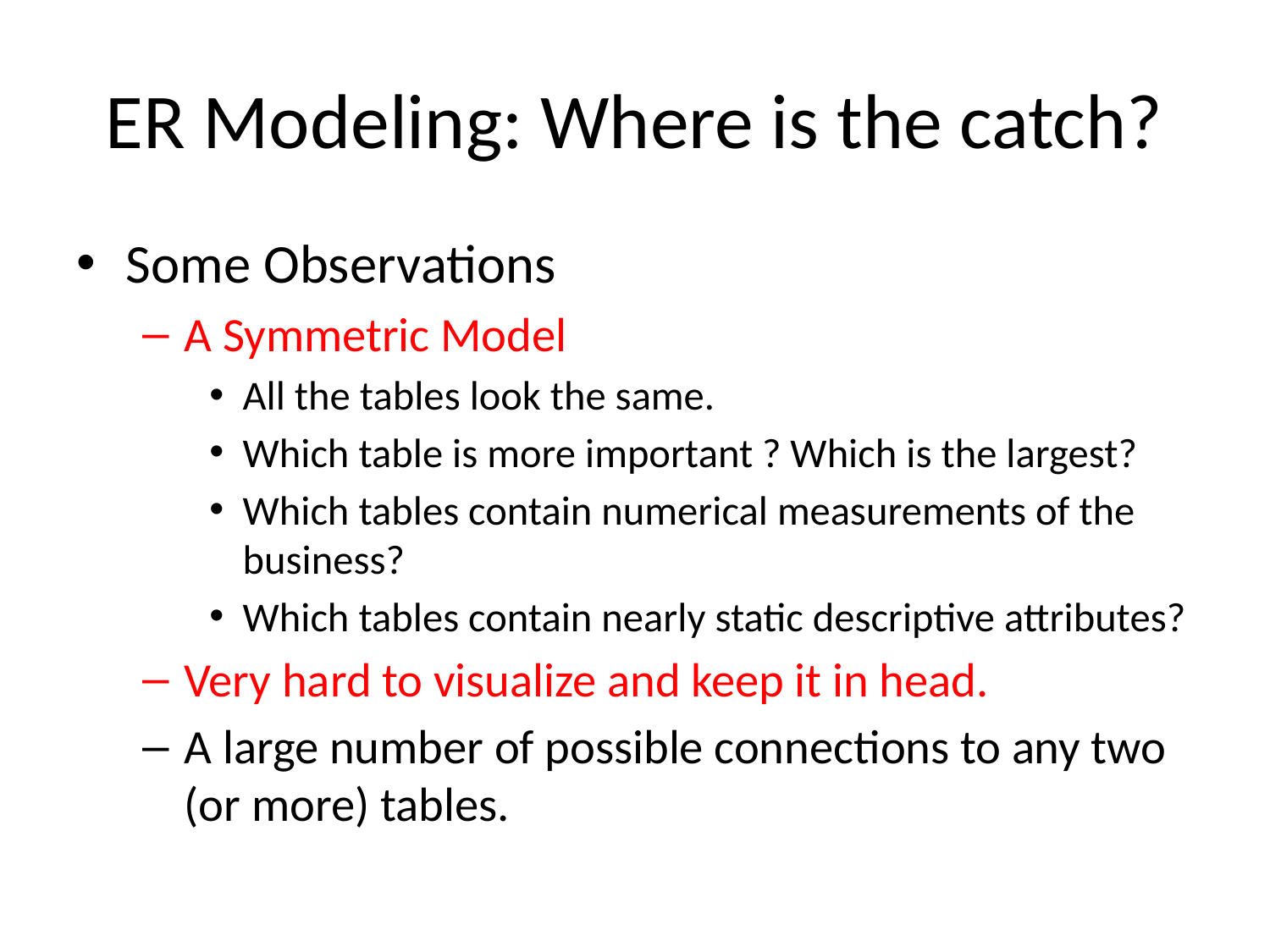

# ER Modeling: Where is the catch?
Some Observations
A Symmetric Model
All the tables look the same.
Which table is more important ? Which is the largest?
Which tables contain numerical measurements of the business?
Which tables contain nearly static descriptive attributes?
Very hard to visualize and keep it in head.
A large number of possible connections to any two (or more) tables.